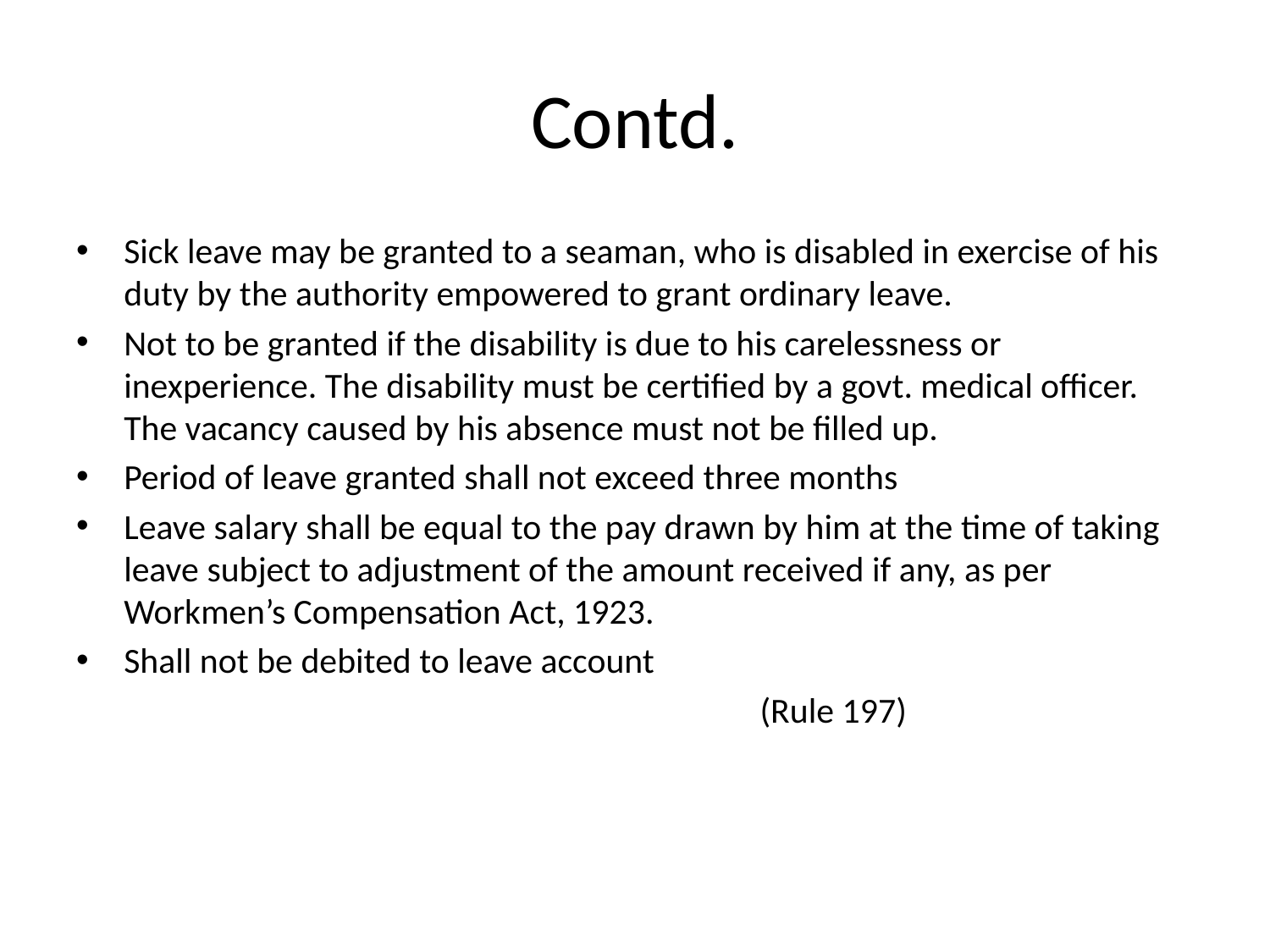

# Contd.
Sick leave may be granted to a seaman, who is disabled in exercise of his duty by the authority empowered to grant ordinary leave.
Not to be granted if the disability is due to his carelessness or inexperience. The disability must be certified by a govt. medical officer. The vacancy caused by his absence must not be filled up.
Period of leave granted shall not exceed three months
Leave salary shall be equal to the pay drawn by him at the time of taking leave subject to adjustment of the amount received if any, as per Workmen’s Compensation Act, 1923.
Shall not be debited to leave account
                                                                                     (Rule 197)